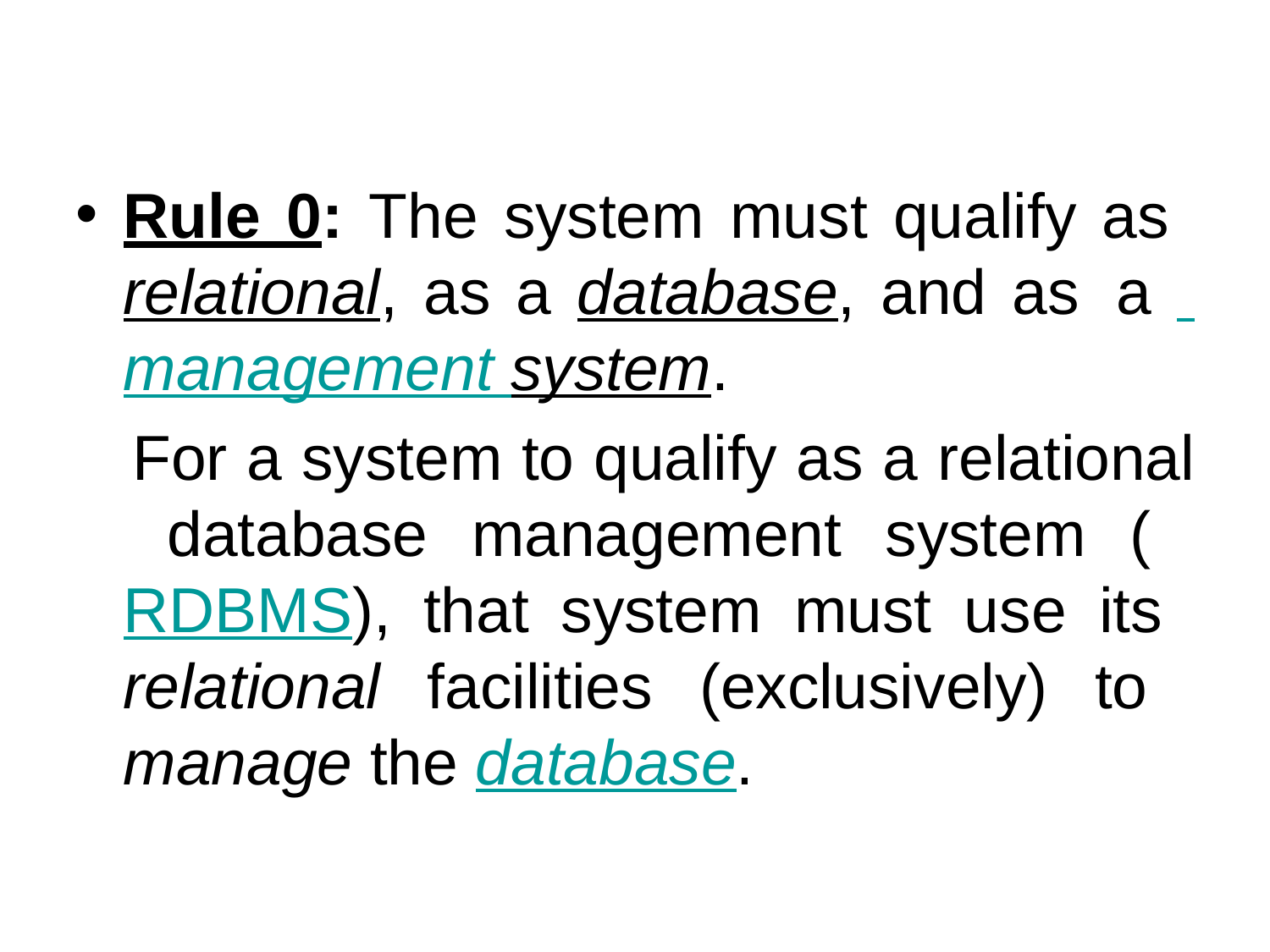

Rule 0: The system must qualify as  relational, as a database, and as a  management system.
For a system to qualify as a relational  database management system (  RDBMS), that system must use its  relational facilities (exclusively) to  manage the database.